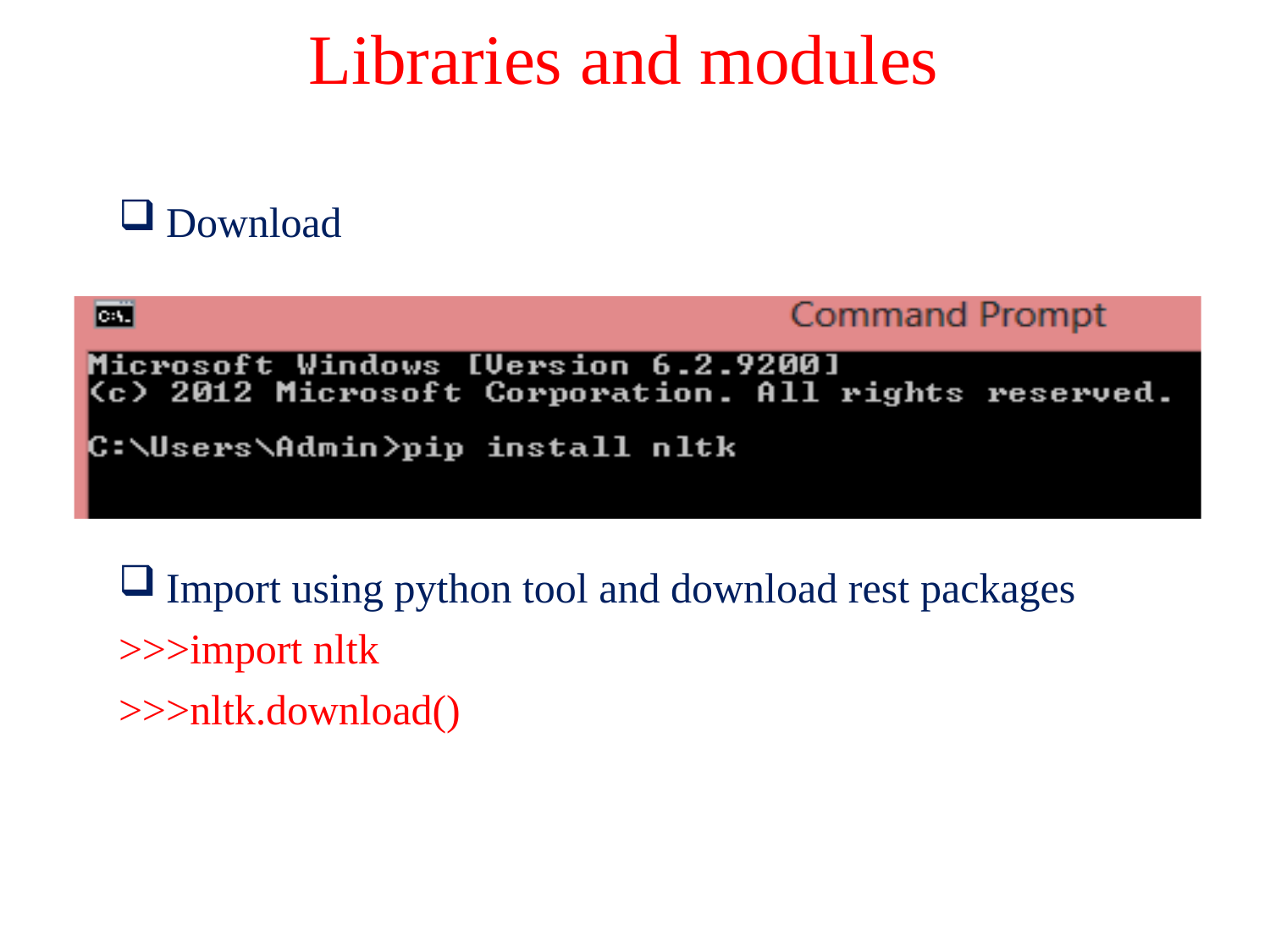

# Libraries and modules
Download

Import using python tool and download rest packages
>>>import nltk
>>>nltk.download()